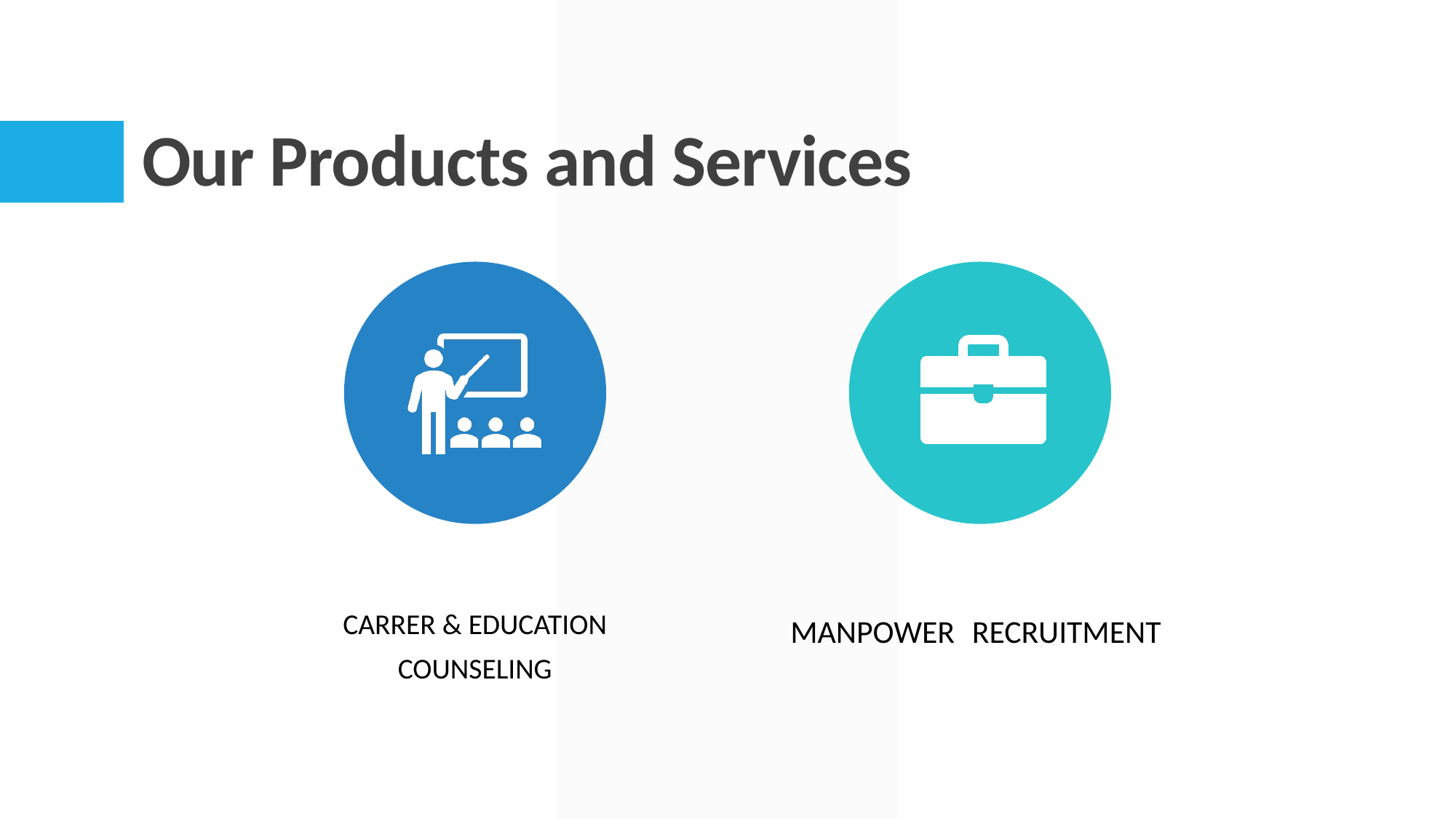

# Our Products and Services
CARRER & EDUCATION
Counseling
MANPOWER  RECRUITMENT